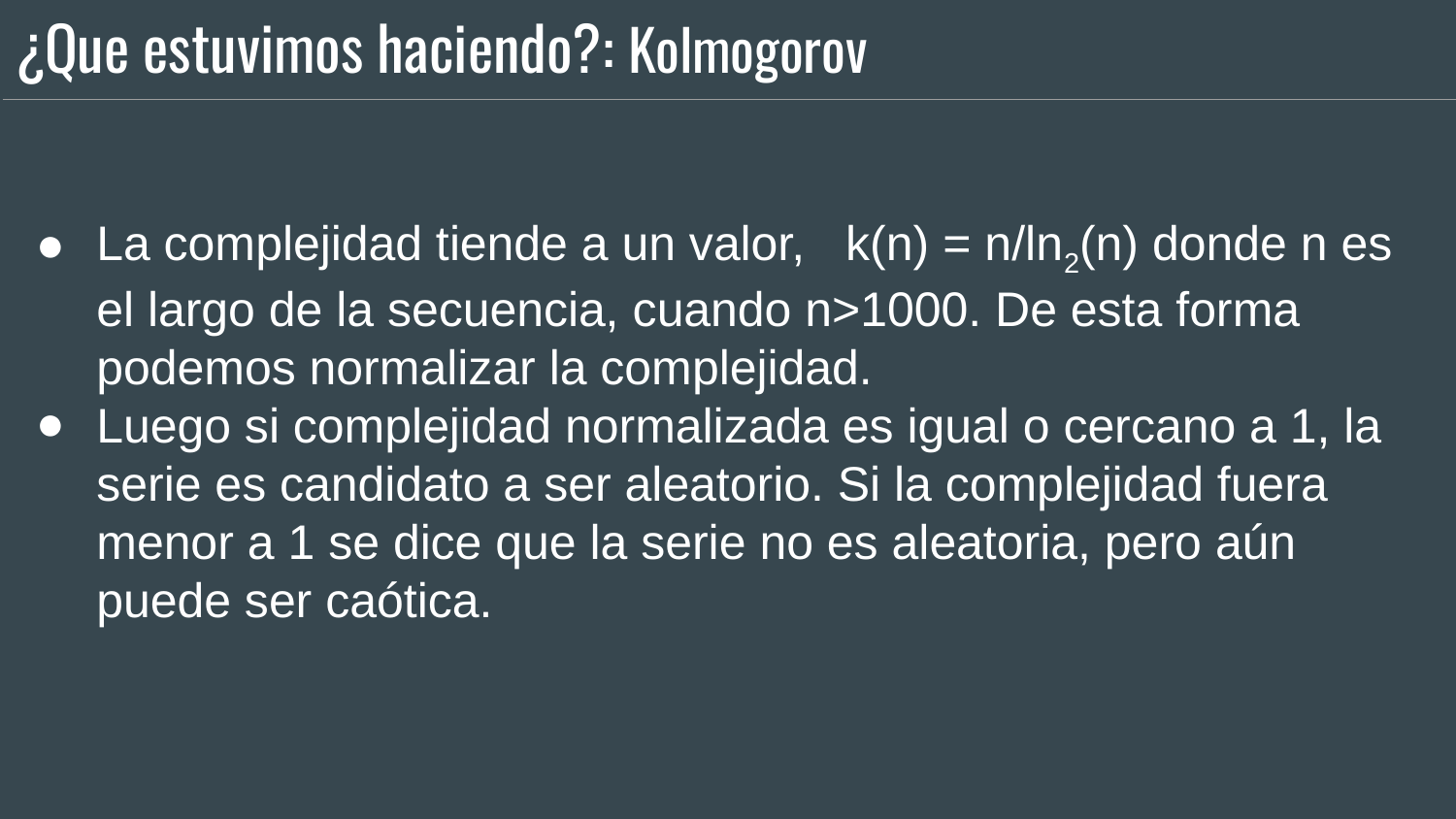

# ¿Que estuvimos haciendo?: Kolmogorov
La complejidad tiende a un valor,   k(n) = n/ln2(n) donde n es el largo de la secuencia, cuando n>1000. De esta forma podemos normalizar la complejidad.
Luego si complejidad normalizada es igual o cercano a 1, la serie es candidato a ser aleatorio. Si la complejidad fuera menor a 1 se dice que la serie no es aleatoria, pero aún puede ser caótica.